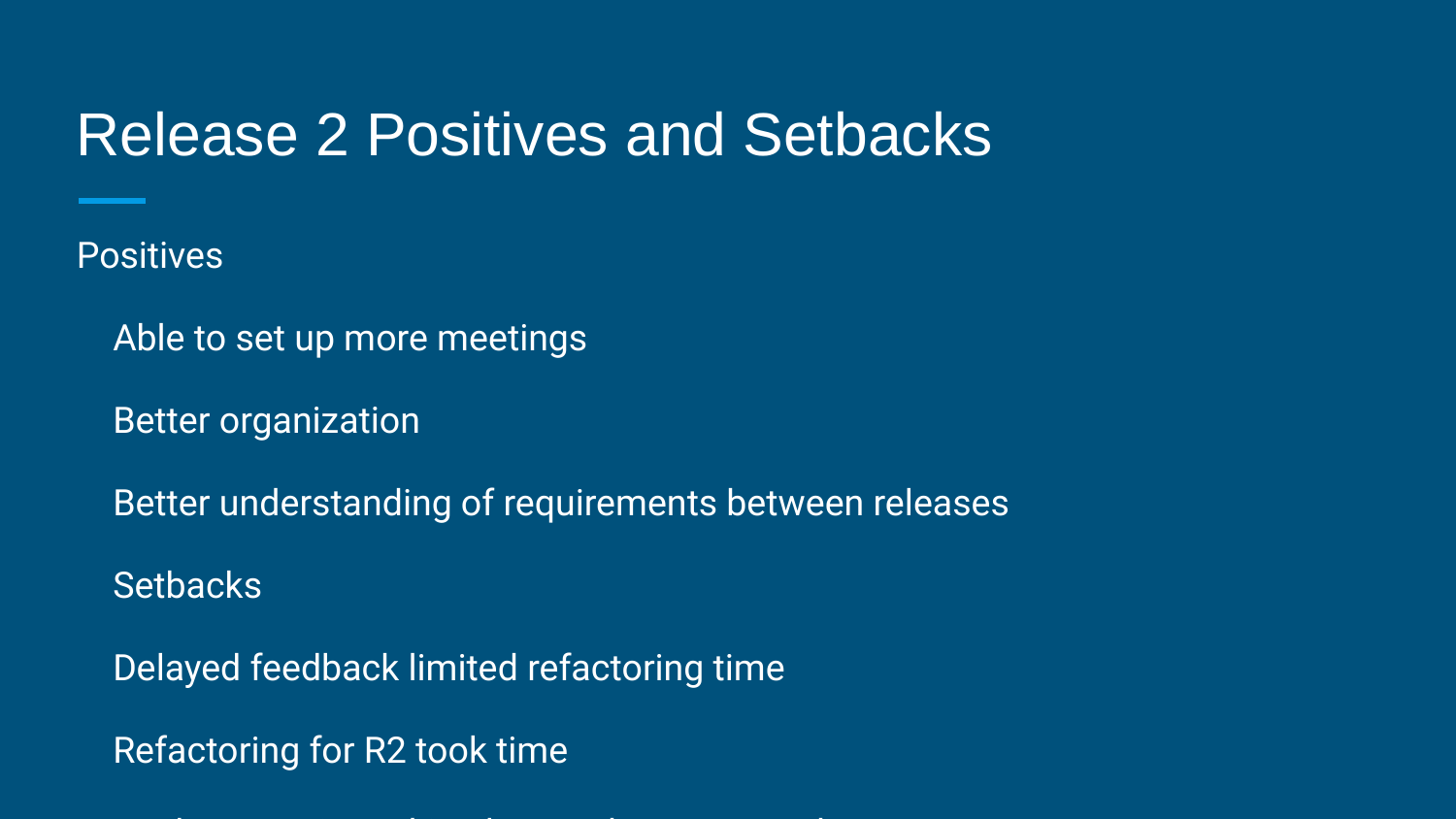

# Release 2 Positives and Setbacks
Positives
Able to set up more meetings
Better organization
Better understanding of requirements between releases
Setbacks
Delayed feedback limited refactoring time
Refactoring for R2 took time
Implementation taking longer than expected